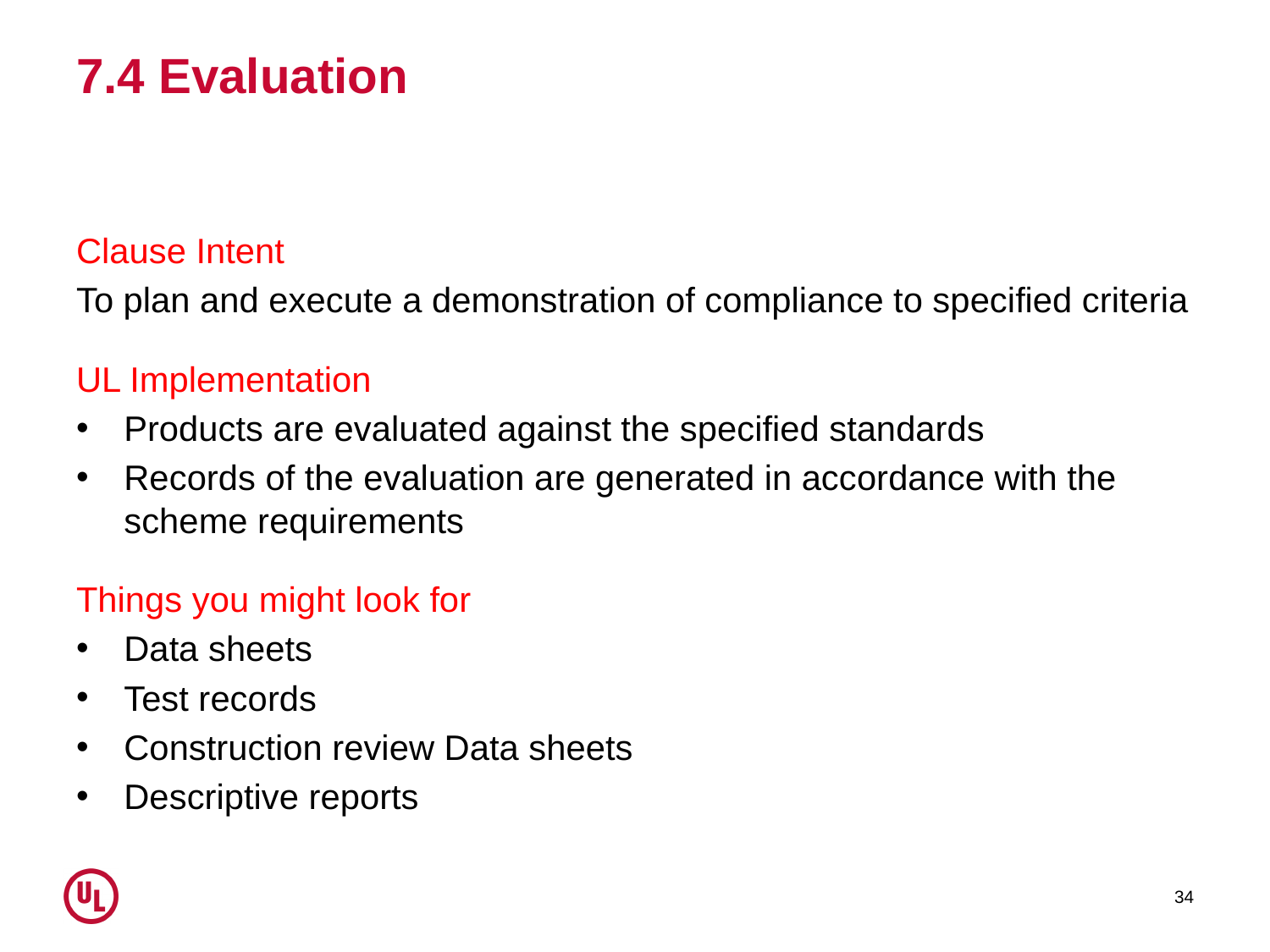

# 7.4 Evaluation
Clause Intent
To plan and execute a demonstration of compliance to specified criteria

UL Implementation
Products are evaluated against the specified standards
Records of the evaluation are generated in accordance with the scheme requirements

Things you might look for
Data sheets
Test records
Construction review Data sheets
Descriptive reports

34